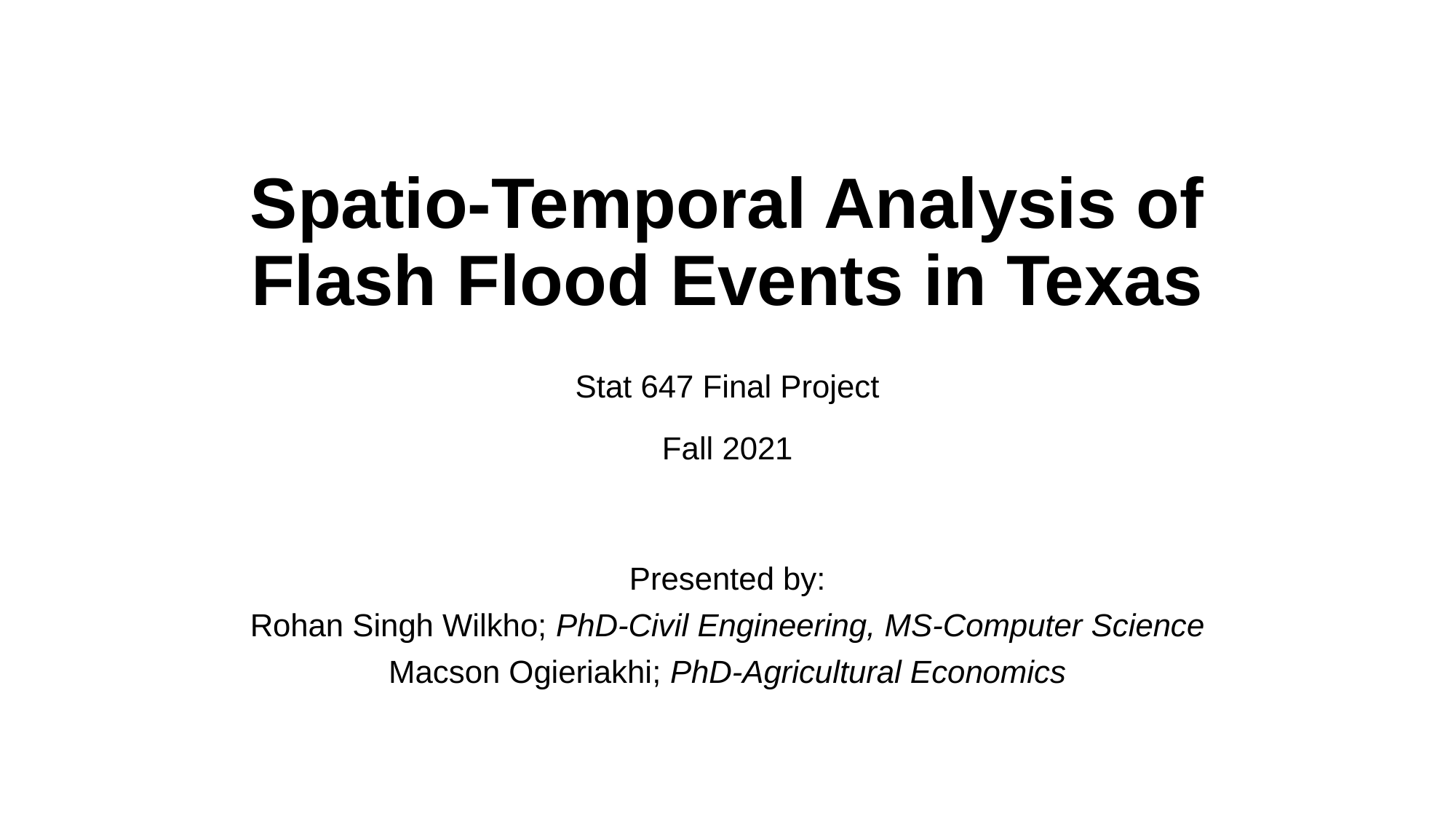

# Spatio-Temporal Analysis of Flash Flood Events in Texas
Stat 647 Final Project
Fall 2021

Presented by:
Rohan Singh Wilkho; PhD-Civil Engineering, MS-Computer Science
Macson Ogieriakhi; PhD-Agricultural Economics